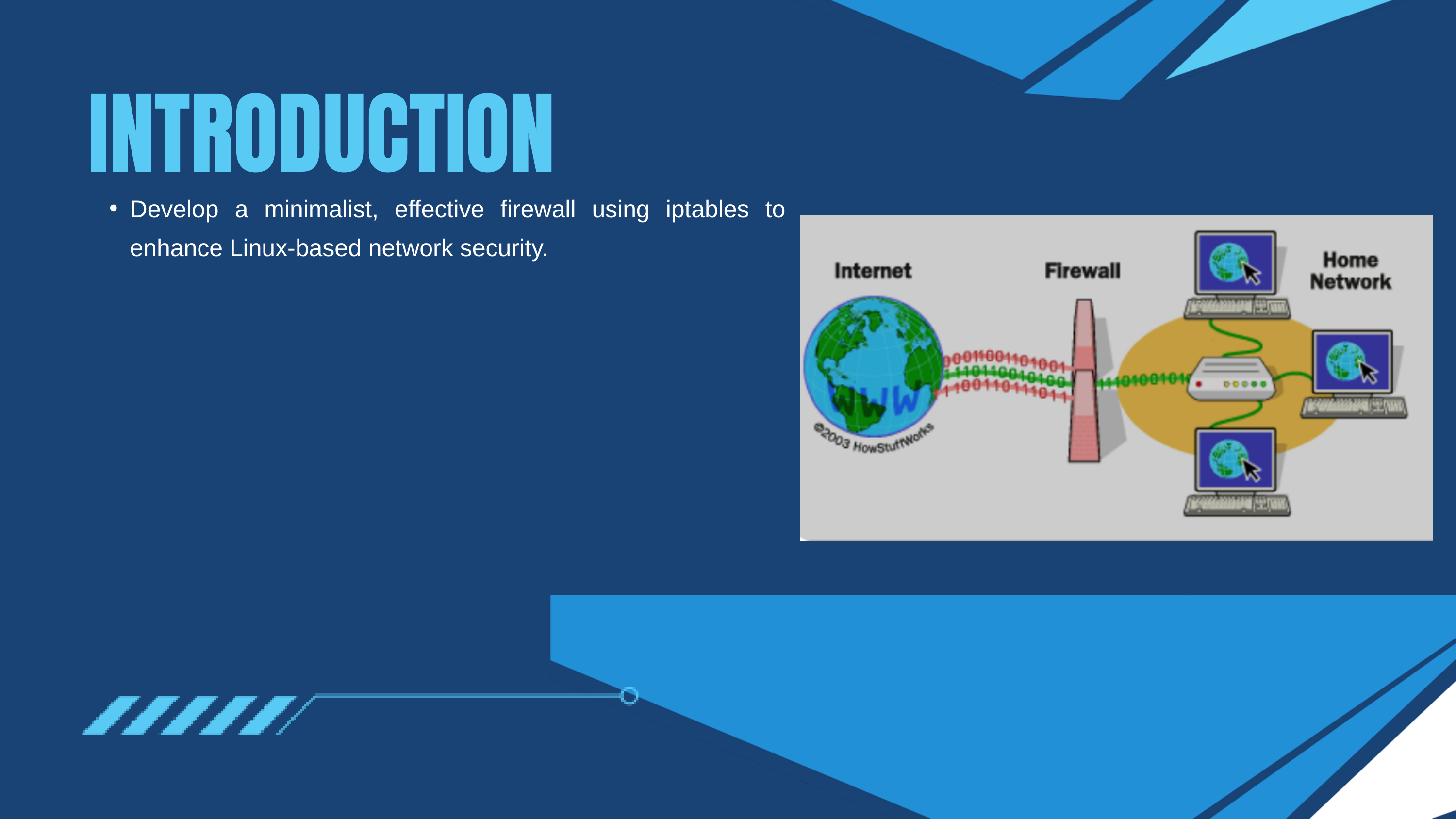

INTRODUCTION
Develop a minimalist, effective firewall using iptables to enhance Linux-based network security.